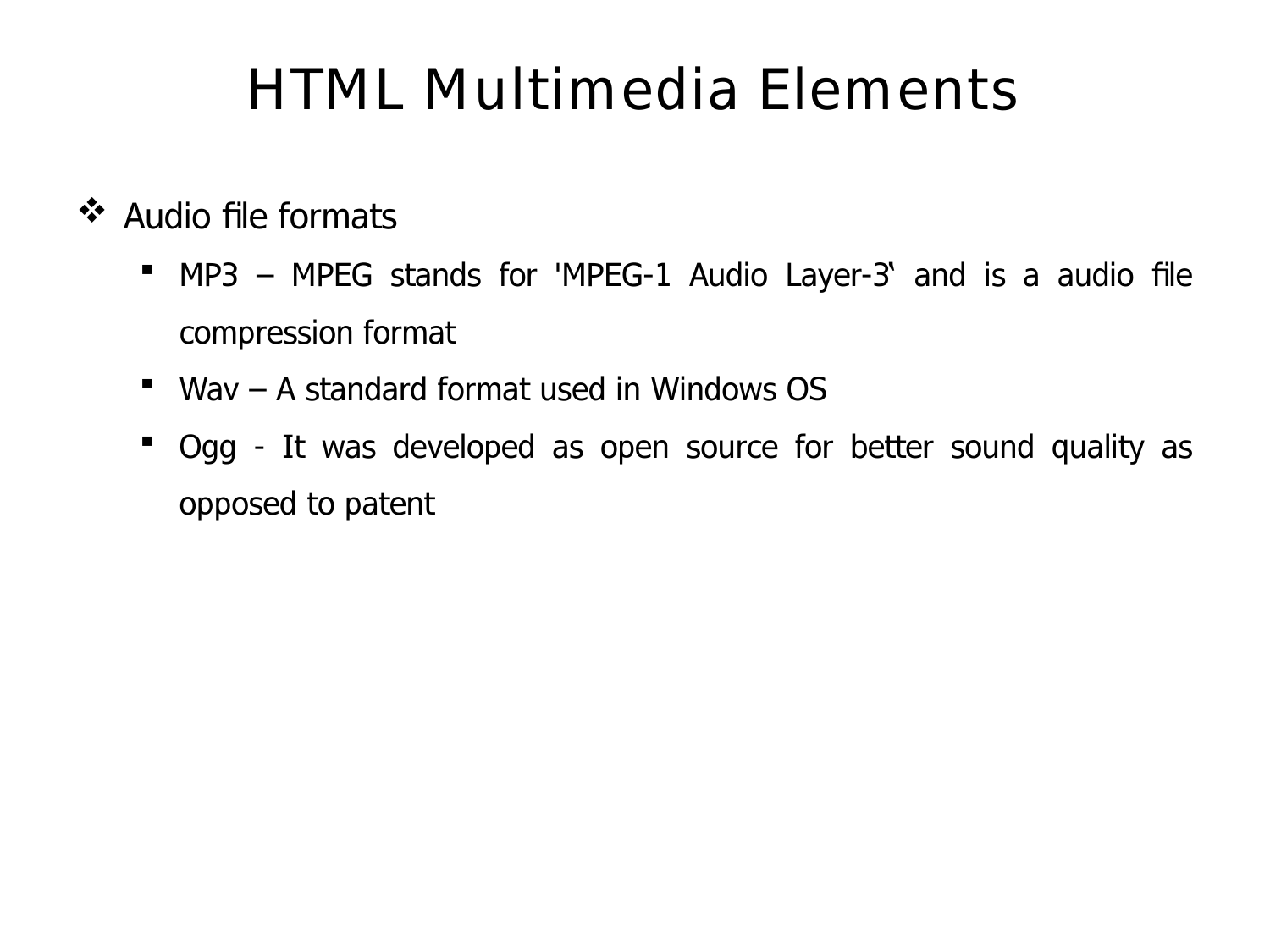

# HTML Multimedia Elements
Audio file formats
MP3 – MPEG stands for 'MPEG-1 Audio Layer-3‘ and is a audio file compression format
Wav – A standard format used in Windows OS
Ogg - It was developed as open source for better sound quality as opposed to patent